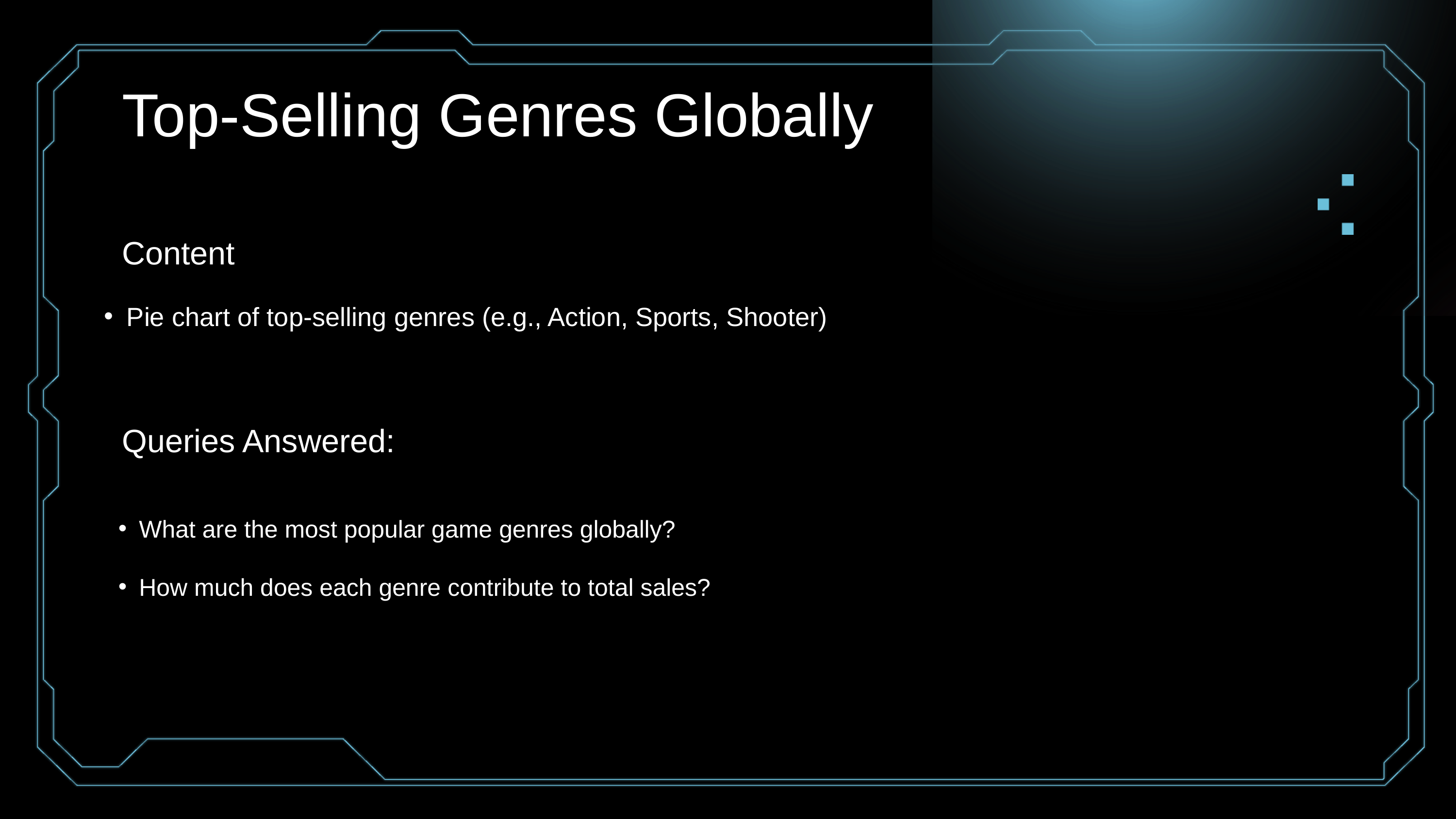

Top-Selling Genres Globally

Content
Pie chart of top-selling genres (e.g., Action, Sports, Shooter)
Queries Answered:
What are the most popular game genres globally?

How much does each genre contribute to total sales?